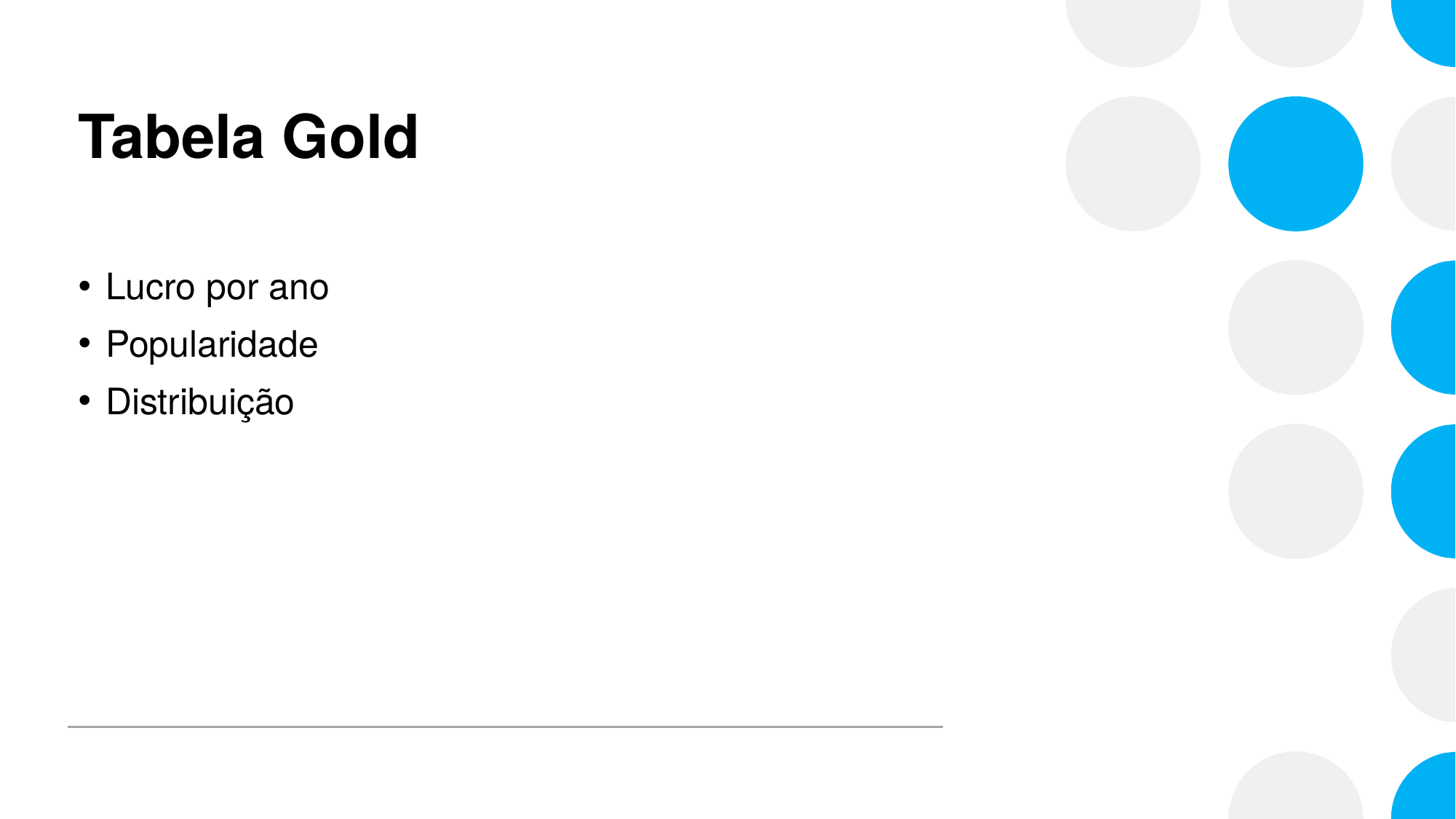

# Tabela Gold
Lucro por ano
Popularidade
Distribuição